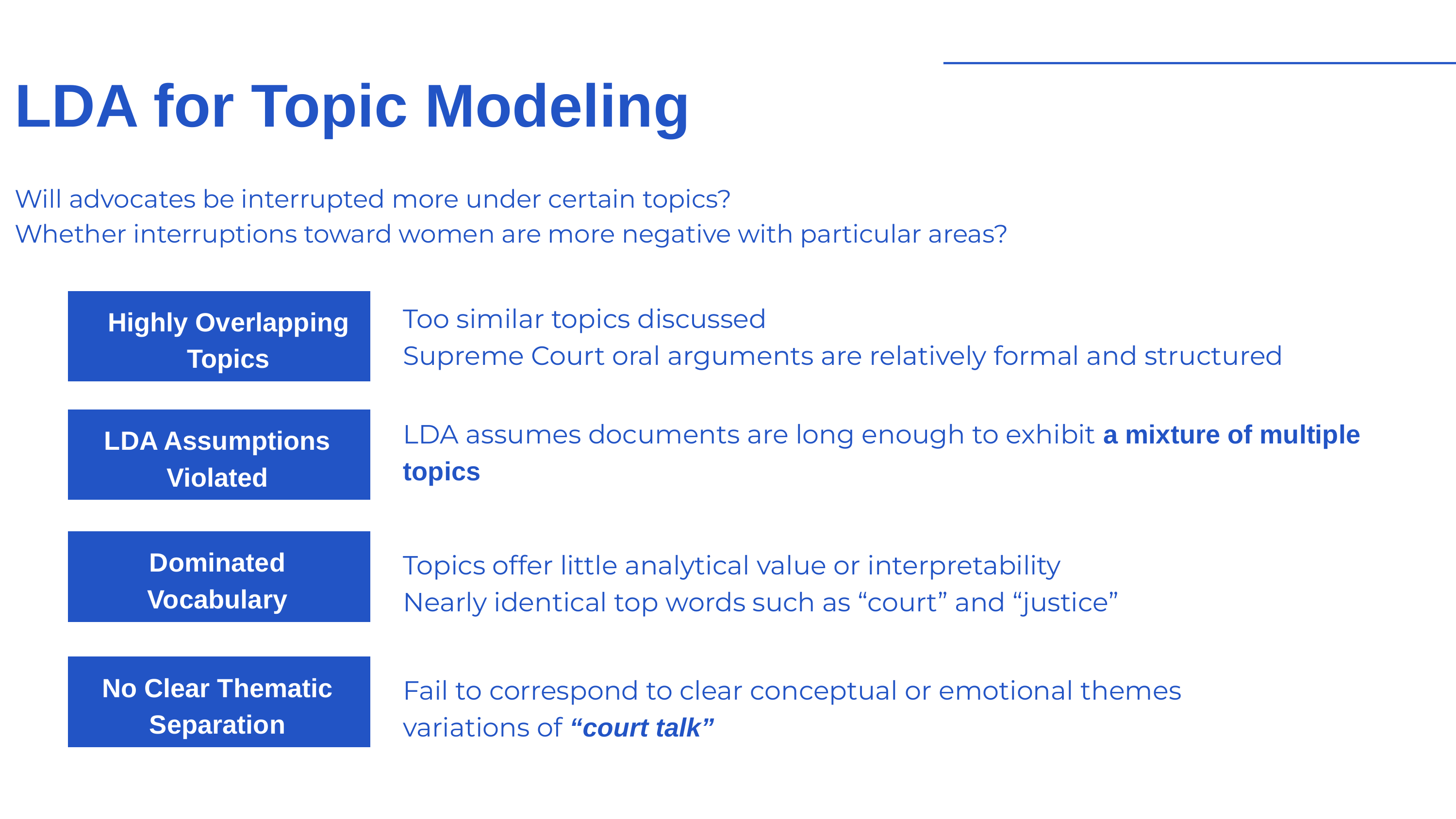

LDA for Topic Modeling

Will advocates be interrupted more under certain topics?
Whether interruptions toward women are more negative with particular areas?

Too similar topics discussed
Supreme Court oral arguments are relatively formal and structured

Highly Overlapping Topics

LDA assumes documents are long enough to exhibit a mixture of multiple topics

LDA Assumptions Violated

Dominated Vocabulary
Topics offer little analytical value or interpretability
Nearly identical top words such as “court” and “justice”

No Clear Thematic Separation
Fail to correspond to clear conceptual or emotional themes
variations of “court talk”